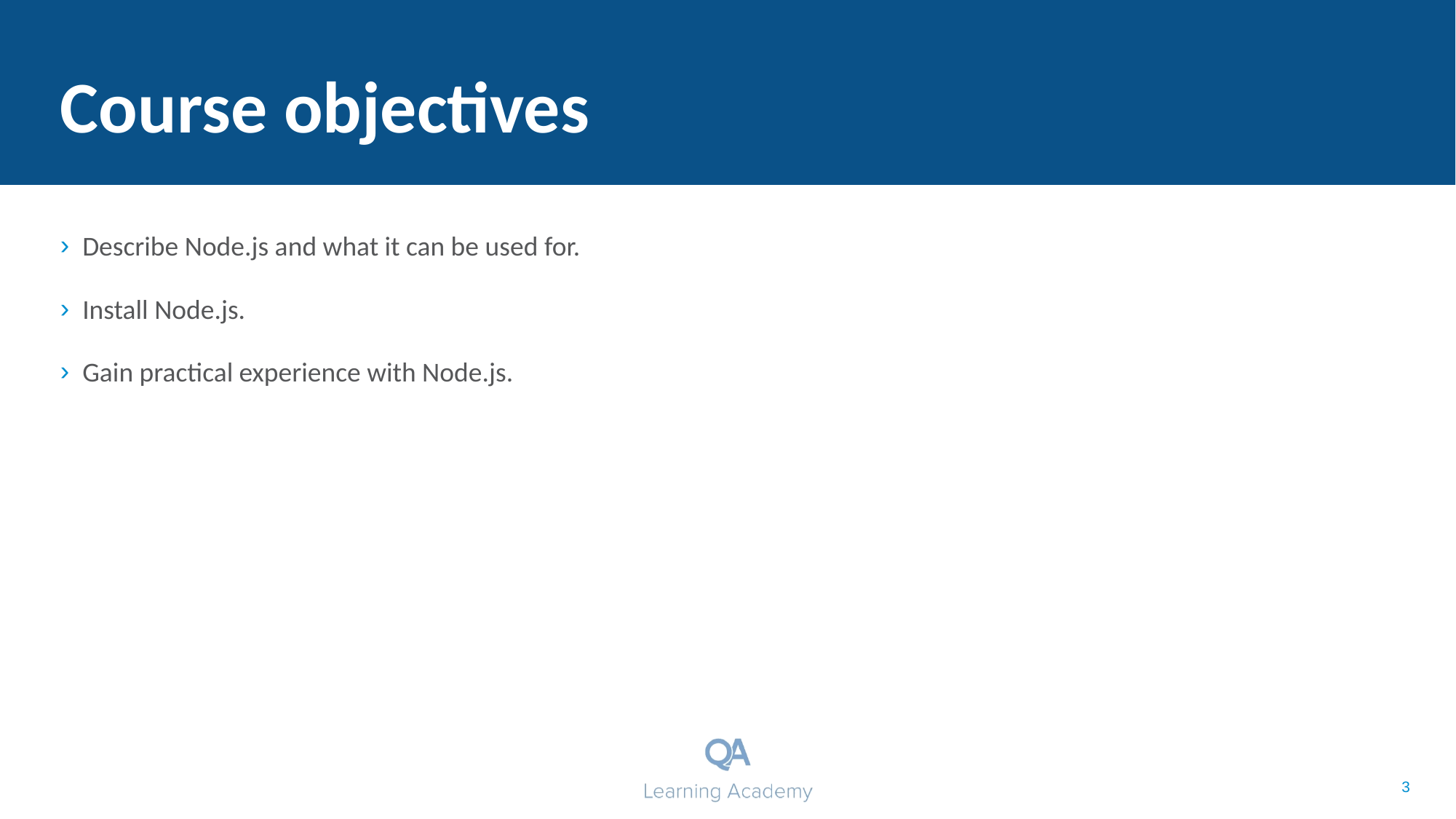

# Course objectives
Describe Node.js and what it can be used for.
Install Node.js.
Gain practical experience with Node.js.